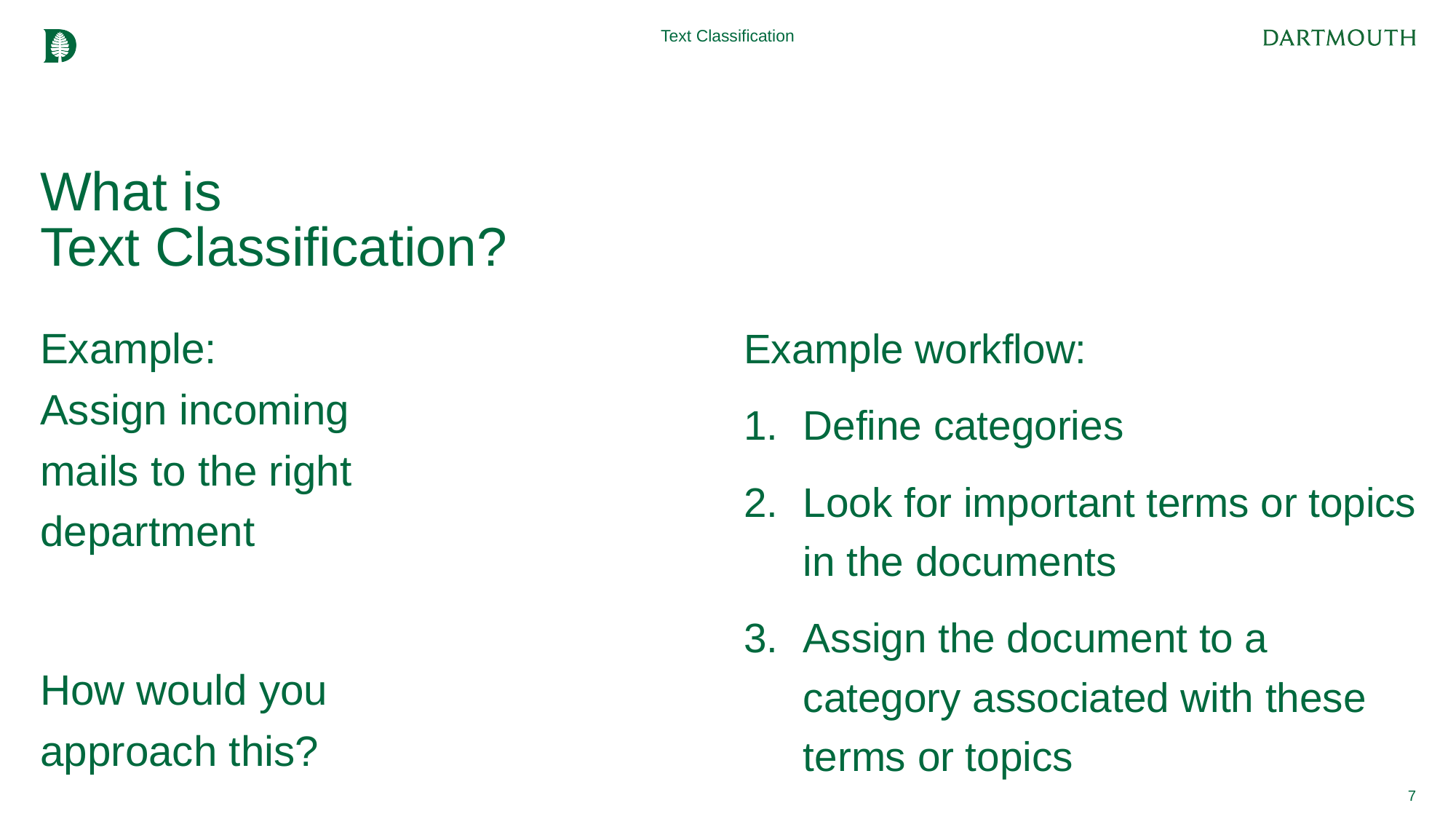

Text Classification
# What is Text Classification?
Example:
Assign incoming mails to the right department

How would you approach this?
Example workflow:
Define categories
Look for important terms or topics in the documents
Assign the document to a category associated with these terms or topics
7